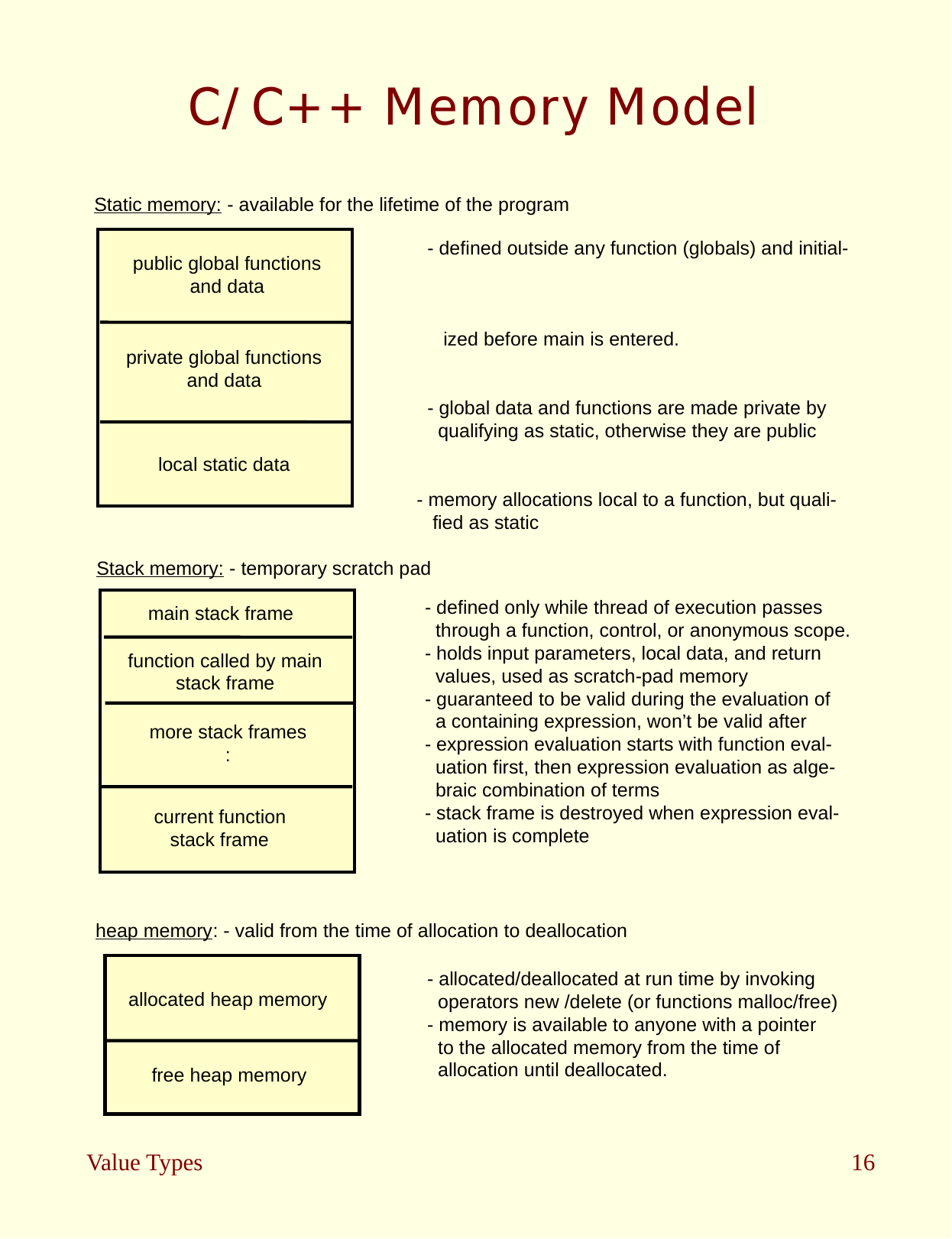

# C/C++ Memory Model

Static memory: - available for the lifetime of the program

public global functions
and data

private global functions
and data

local static data
  - defined outside any function (globals) and initial-
     ized before main is entered.

  - global data and functions are made private by
    qualifying as static, otherwise they are public

- memory allocations local to a function, but quali-
   fied as static

Stack memory: - temporary scratch pad
  - defined only while thread of execution passes
    through a function, control, or anonymous scope.
  - holds input parameters, local data, and return
    values, used as scratch-pad memory
  - guaranteed to be valid during the evaluation of
    a containing expression, won’t be valid after
  - expression evaluation starts with function eval-
    uation first, then expression evaluation as alge-
    braic combination of terms
  - stack frame is destroyed when expression eval-
    uation is complete

main stack frame

function called by main
stack frame

more stack frames
:

current function
   stack frame
heap memory: - valid from the time of allocation to deallocation

allocated heap memory

free heap memory
free memory
  - allocated/deallocated at run time by invoking
    operators new /delete (or functions malloc/free)
  - memory is available to anyone with a pointer
    to the allocated memory from the time of
    allocation until deallocated.
Value Types
16